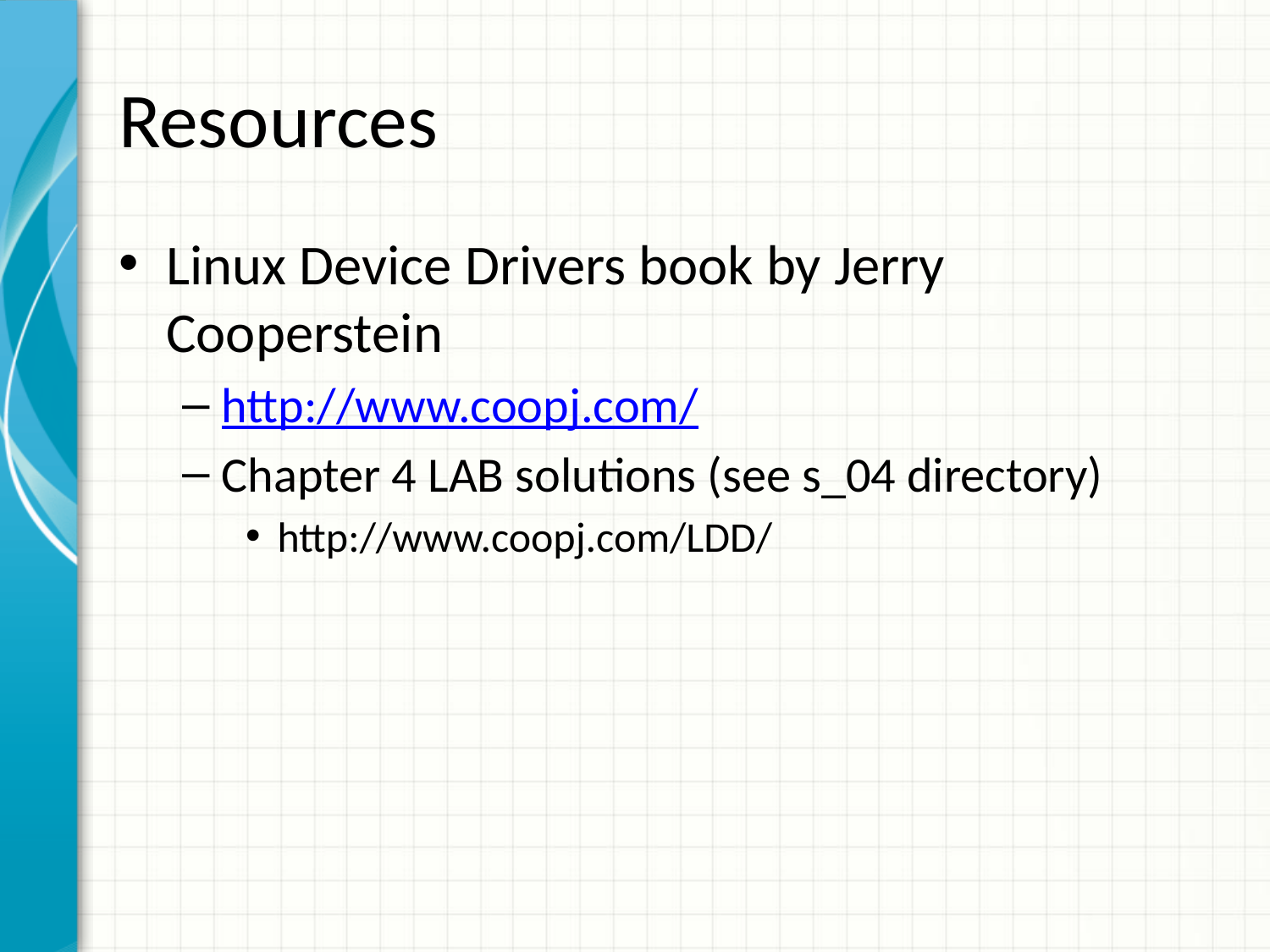

# Resources
Linux Device Drivers book by Jerry Cooperstein
http://www.coopj.com/
Chapter 4 LAB solutions (see s_04 directory)
http://www.coopj.com/LDD/